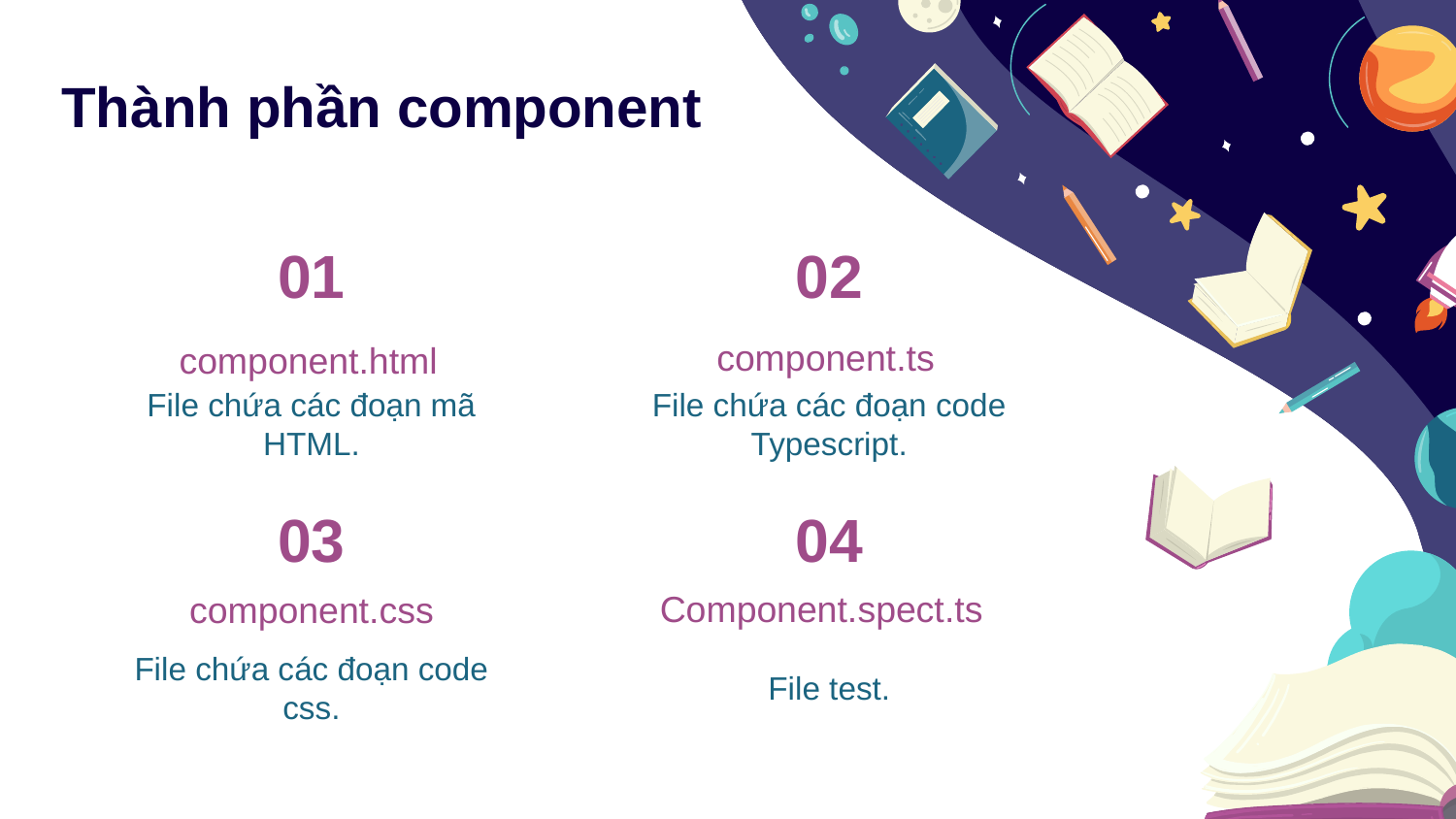

# Thành phần component
01
02
component.ts
component.html
File chứa các đoạn mã HTML.
File chứa các đoạn code Typescript.
03
04
Component.spect.ts
component.css
File chứa các đoạn code css.
File test.